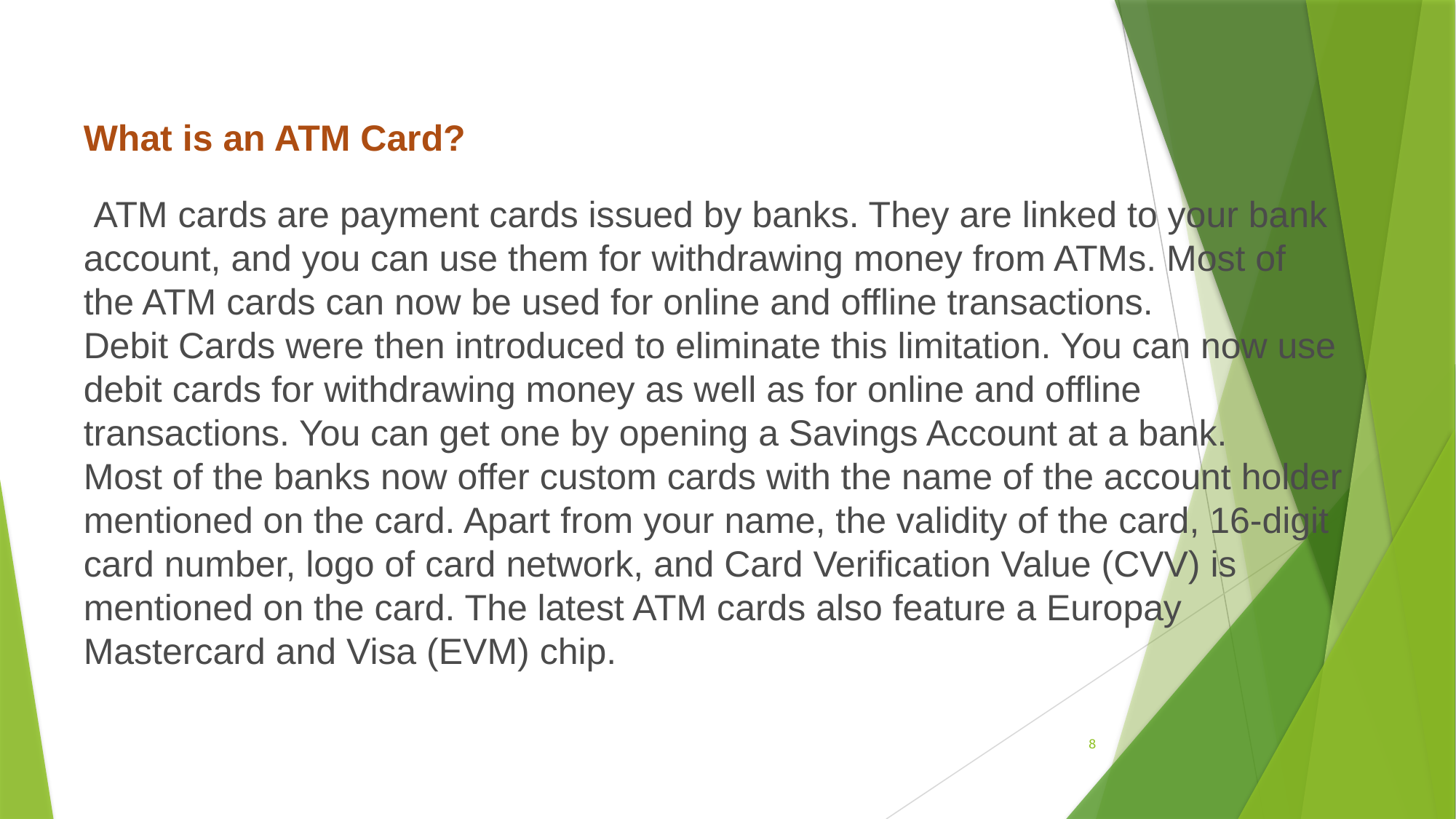

What is an ATM Card?

 ATM cards are payment cards issued by banks. They are linked to your bank account, and you can use them for withdrawing money from ATMs. Most of the ATM cards can now be used for online and offline transactions.
Debit Cards were then introduced to eliminate this limitation. You can now use debit cards for withdrawing money as well as for online and offline transactions. You can get one by opening a Savings Account at a bank.
Most of the banks now offer custom cards with the name of the account holder mentioned on the card. Apart from your name, the validity of the card, 16-digit card number, logo of card network, and Card Verification Value (CVV) is mentioned on the card. The latest ATM cards also feature a Europay Mastercard and Visa (EVM) chip.
8